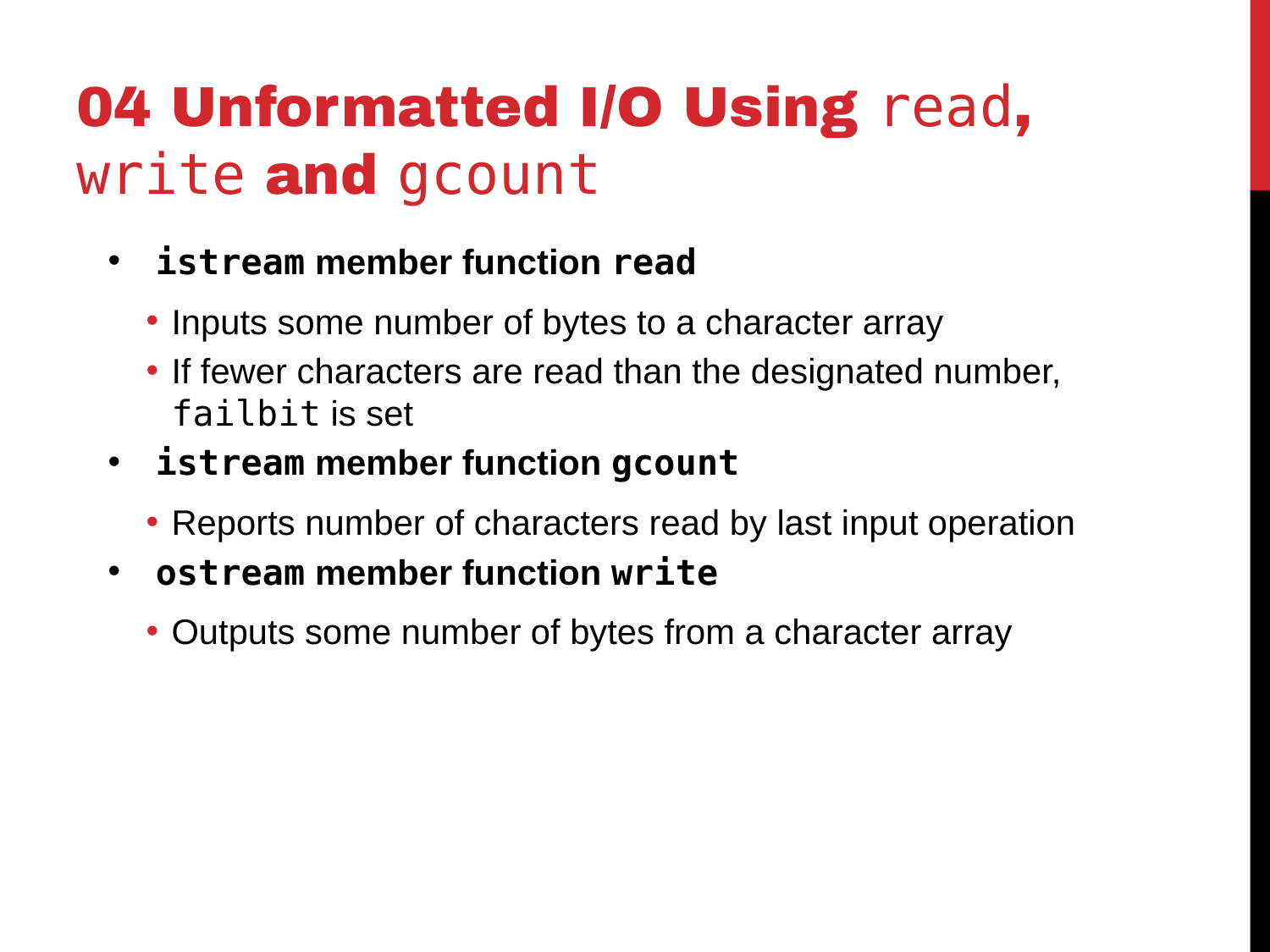

# 04 Unformatted I/O Using read, write and gcount
istream member function read
Inputs some number of bytes to a character array
If fewer characters are read than the designated number, failbit is set
istream member function gcount
Reports number of characters read by last input operation
ostream member function write
Outputs some number of bytes from a character array